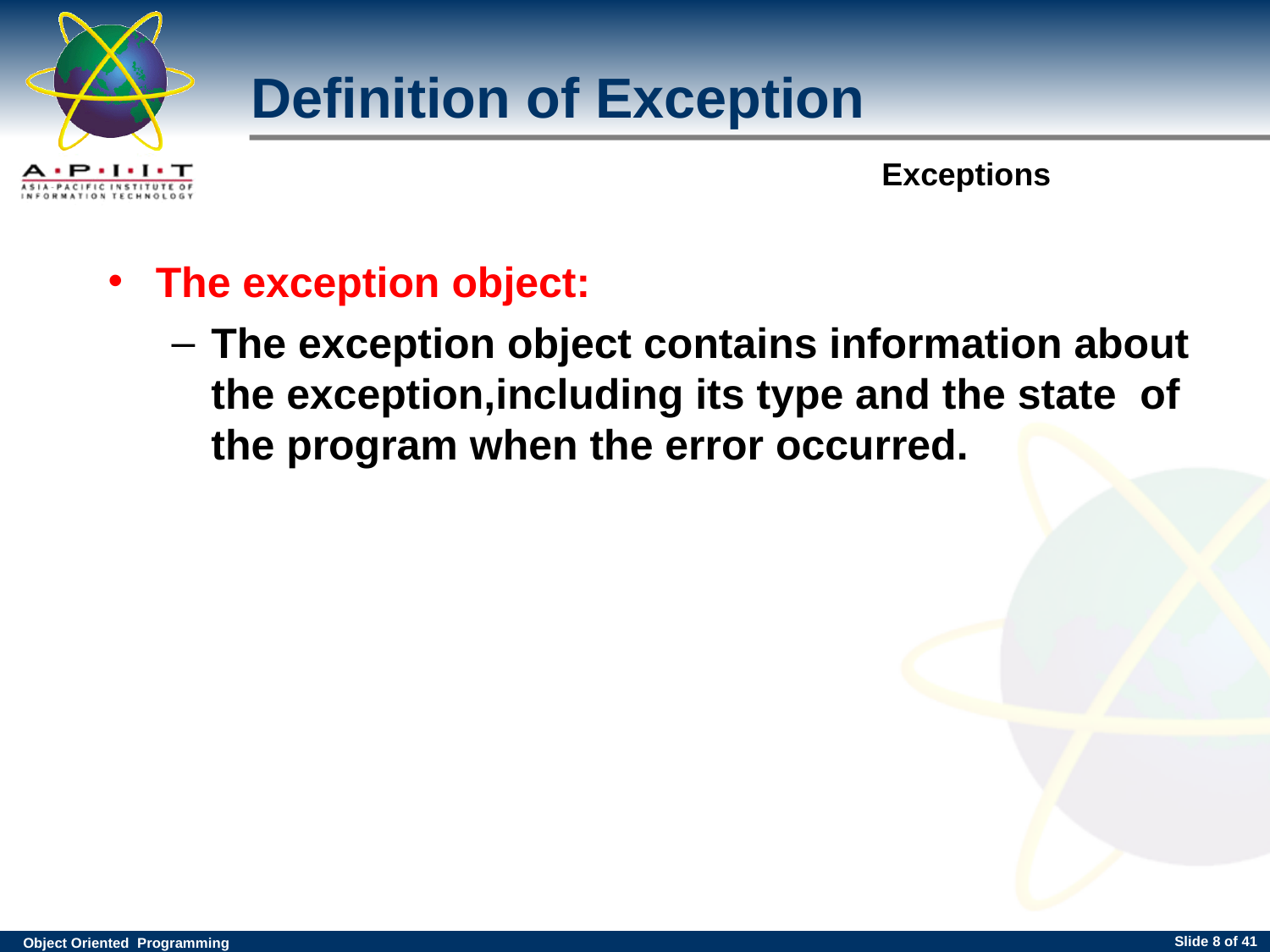

Definition of Exception
# The exception object:
The exception object contains information about the exception,including its type and the state  of the program when the error occurred.

Slide 8 of 41